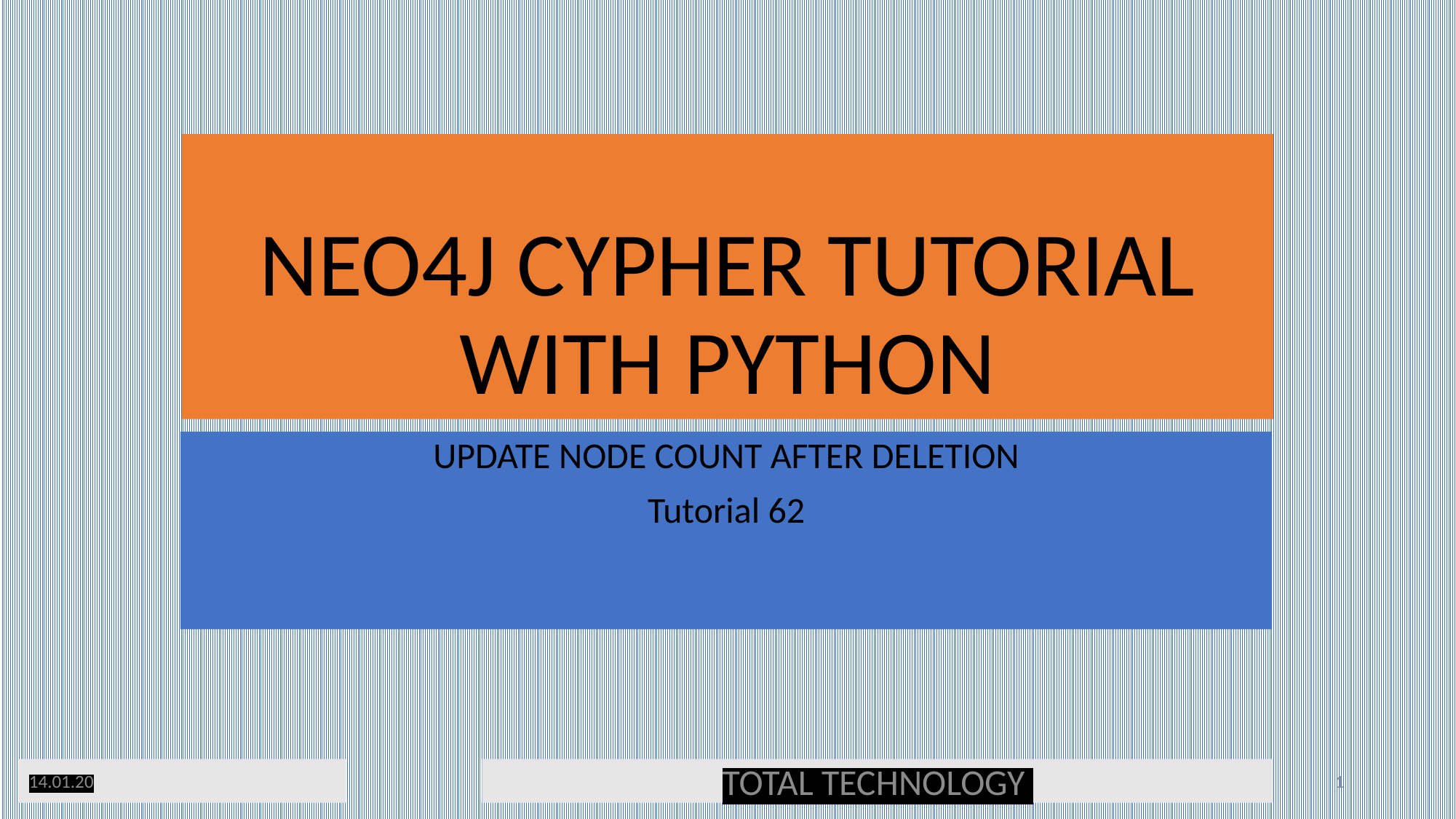

# NEO4J CYPHER TUTORIAL WITH PYTHON
UPDATE NODE COUNT AFTER DELETION
Tutorial 62

14.01.20
TOTAL TECHNOLOGY
1